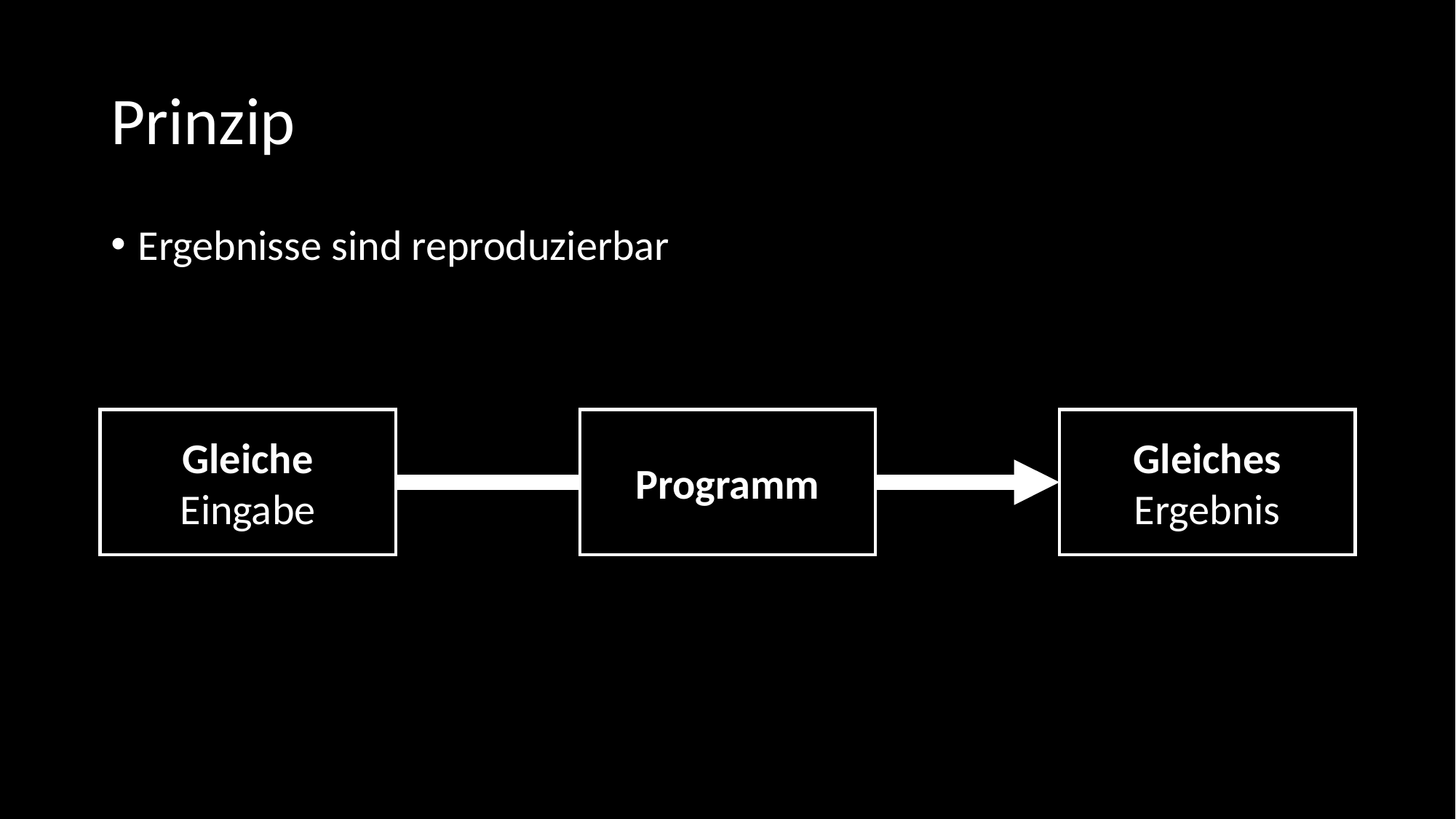

# Prinzip
Ergebnisse sind reproduzierbar
Programm
Gleiches Ergebnis
Gleiche Eingabe